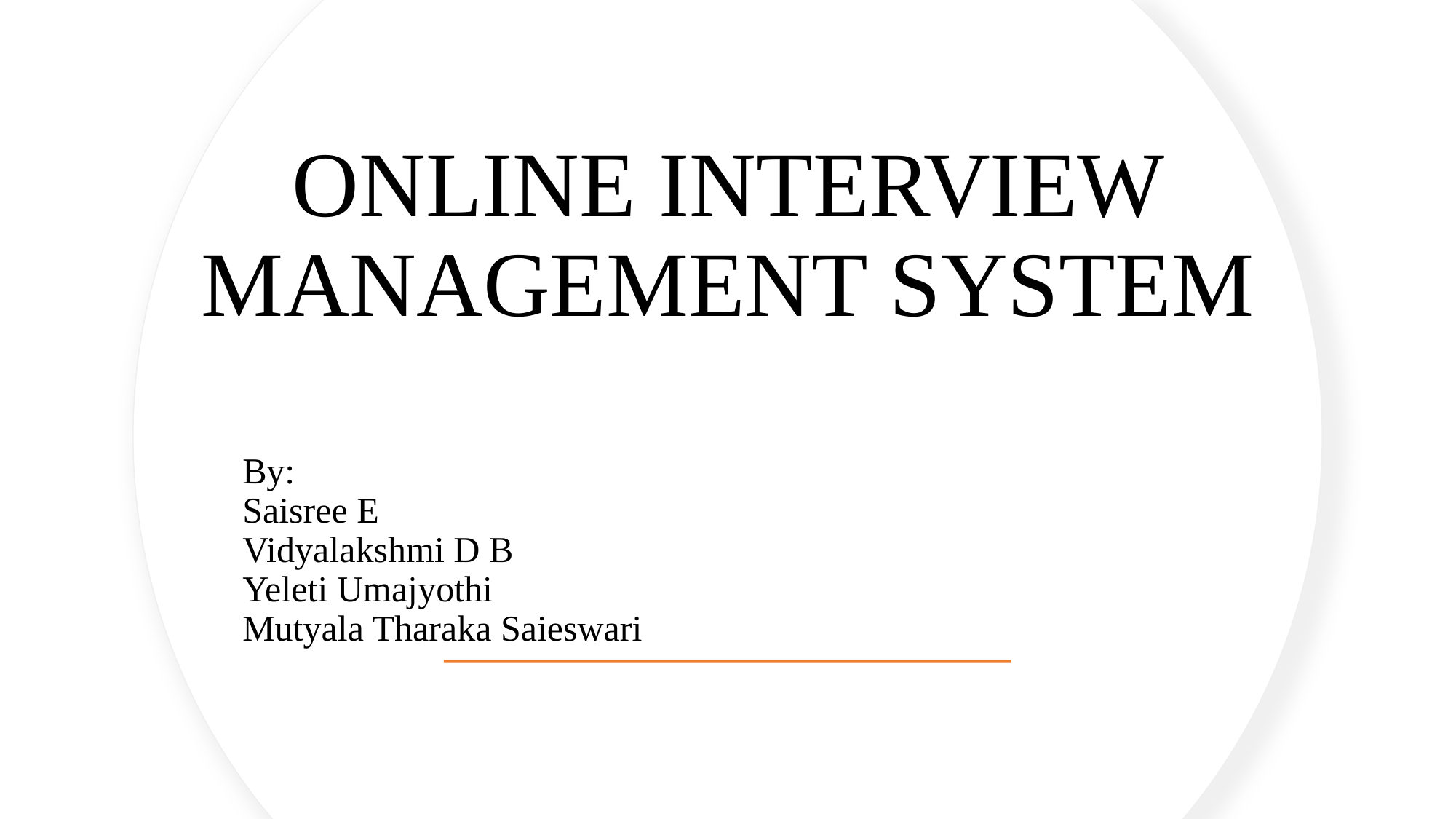

# ONLINE INTERVIEW MANAGEMENT SYSTEM
By:
Saisree E
Vidyalakshmi D B
Yeleti Umajyothi
Mutyala Tharaka Saieswari